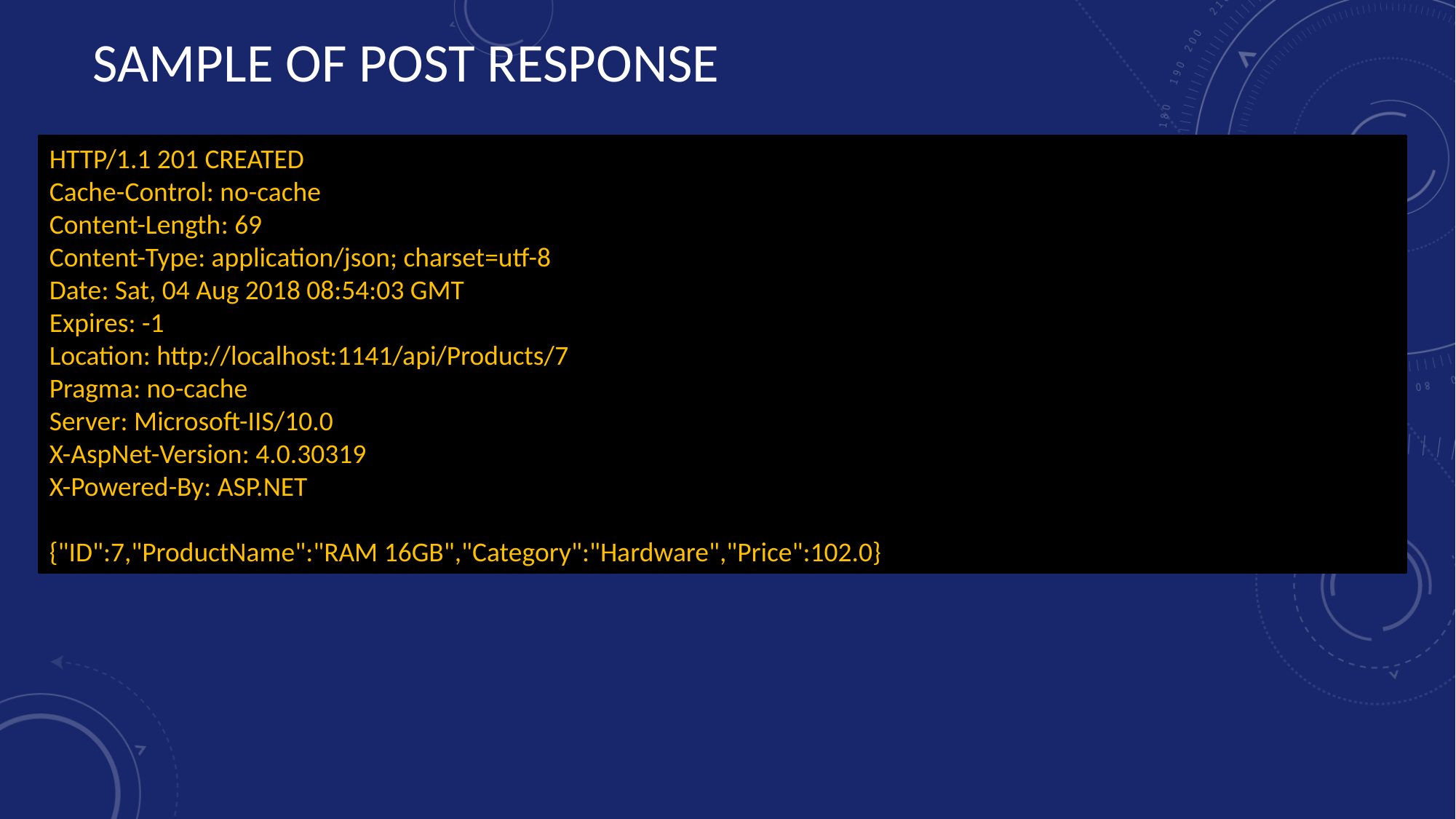

# Sample of POST response
HTTP/1.1 201 CREATED
Cache-Control: no-cache
Content-Length: 69
Content-Type: application/json; charset=utf-8
Date: Sat, 04 Aug 2018 08:54:03 GMT
Expires: -1
Location: http://localhost:1141/api/Products/7
Pragma: no-cache
Server: Microsoft-IIS/10.0
X-AspNet-Version: 4.0.30319
X-Powered-By: ASP.NET

{"ID":7,"ProductName":"RAM 16GB","Category":"Hardware","Price":102.0}